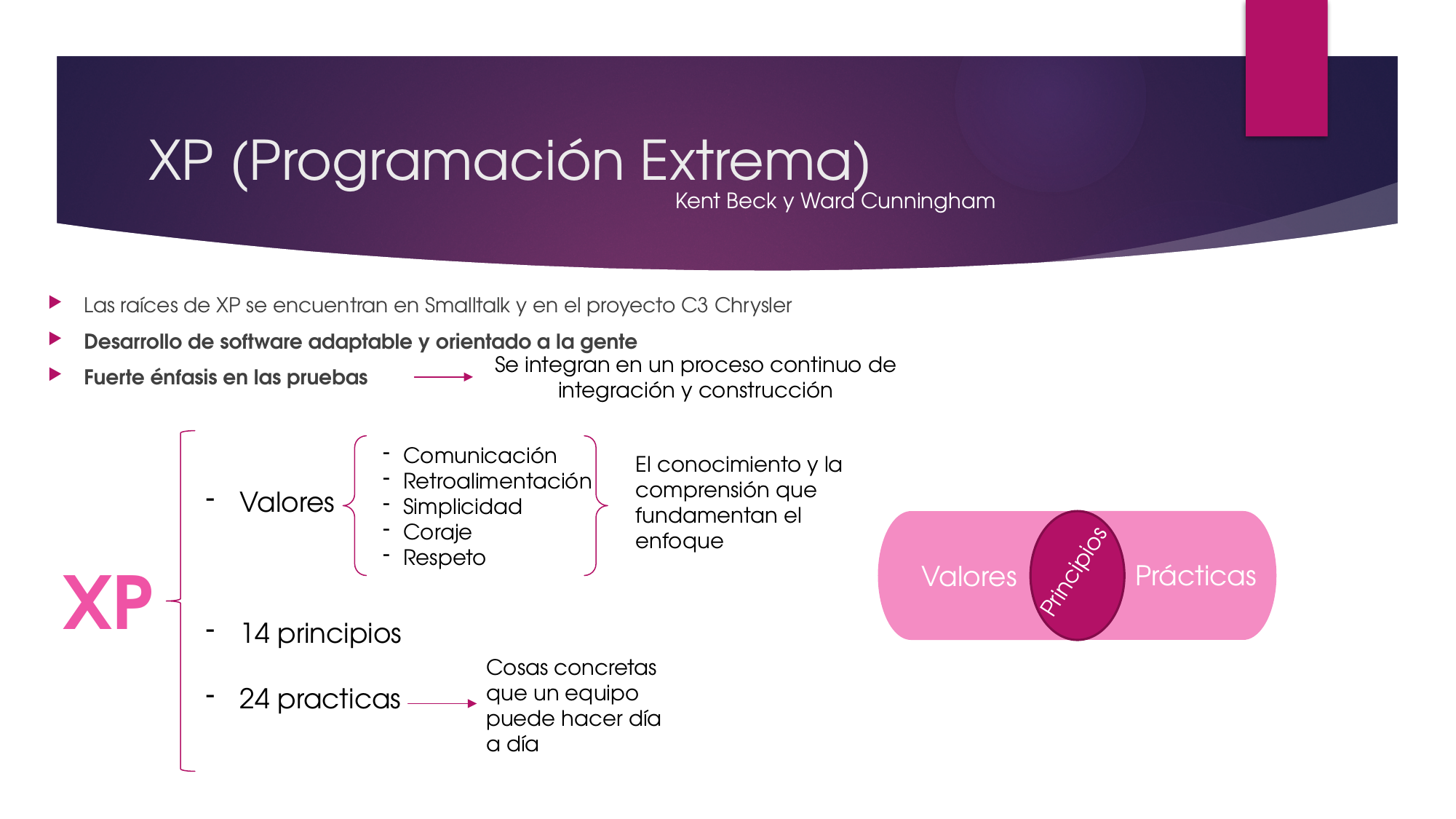

# XP (Programación Extrema)
Kent Beck y Ward Cunningham
Las raíces de XP se encuentran en Smalltalk y en el proyecto C3 Chrysler
Desarrollo de software adaptable y orientado a la gente
Fuerte énfasis en las pruebas
Se integran en un proceso continuo de integración y construcción

Comunicación
Retroalimentación
Simplicidad
Coraje
Respeto
El conocimiento y la comprensión que fundamentan el enfoque

Valores

14 principios

24 practicas
Valores

Principios
XP
Prácticas
Cosas concretas que un equipo puede hacer día a día